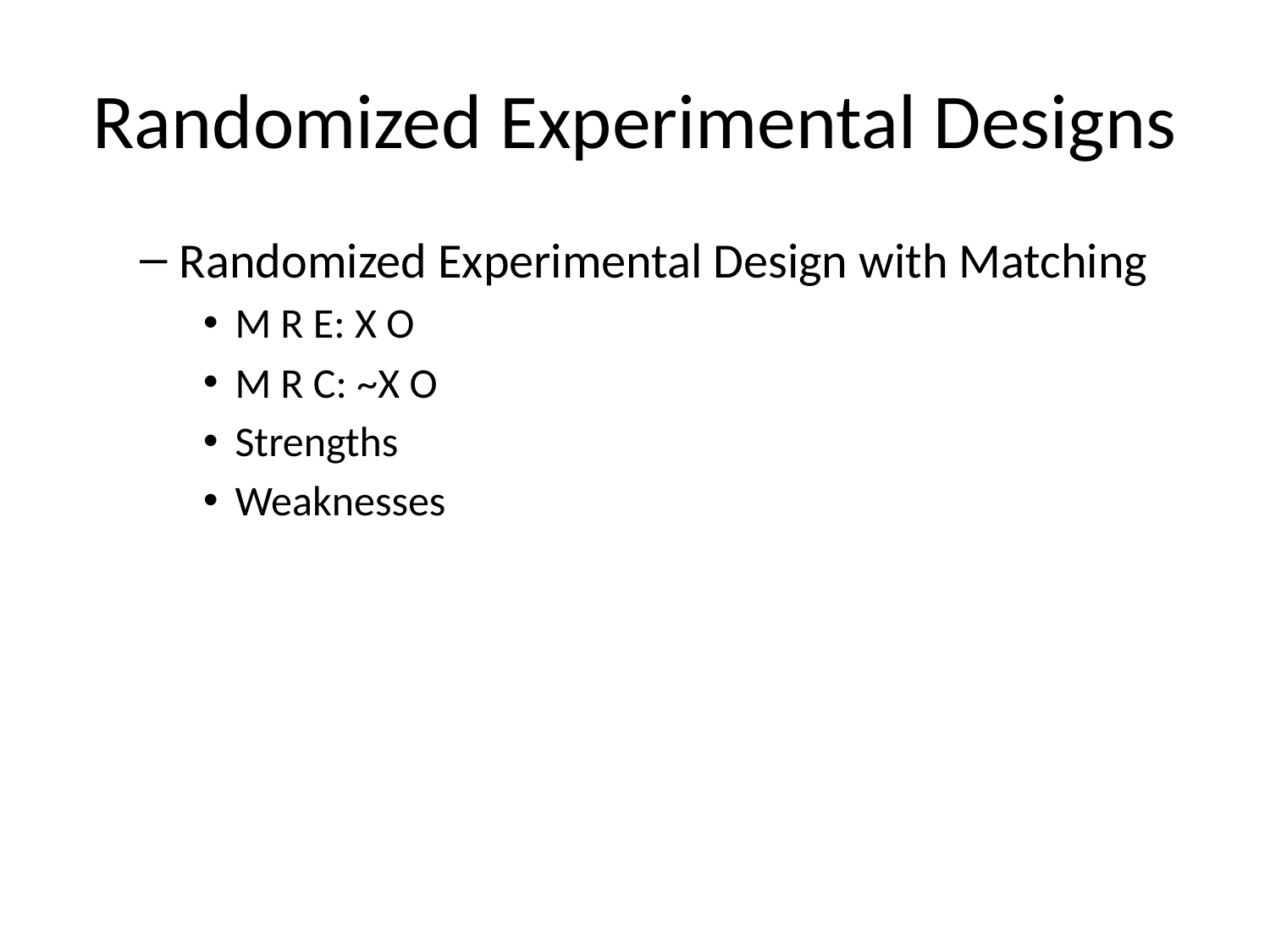

# Randomized Experimental Designs
Randomized Experimental Design with Matching
M R E: X O
M R C: ~X O
Strengths
Weaknesses